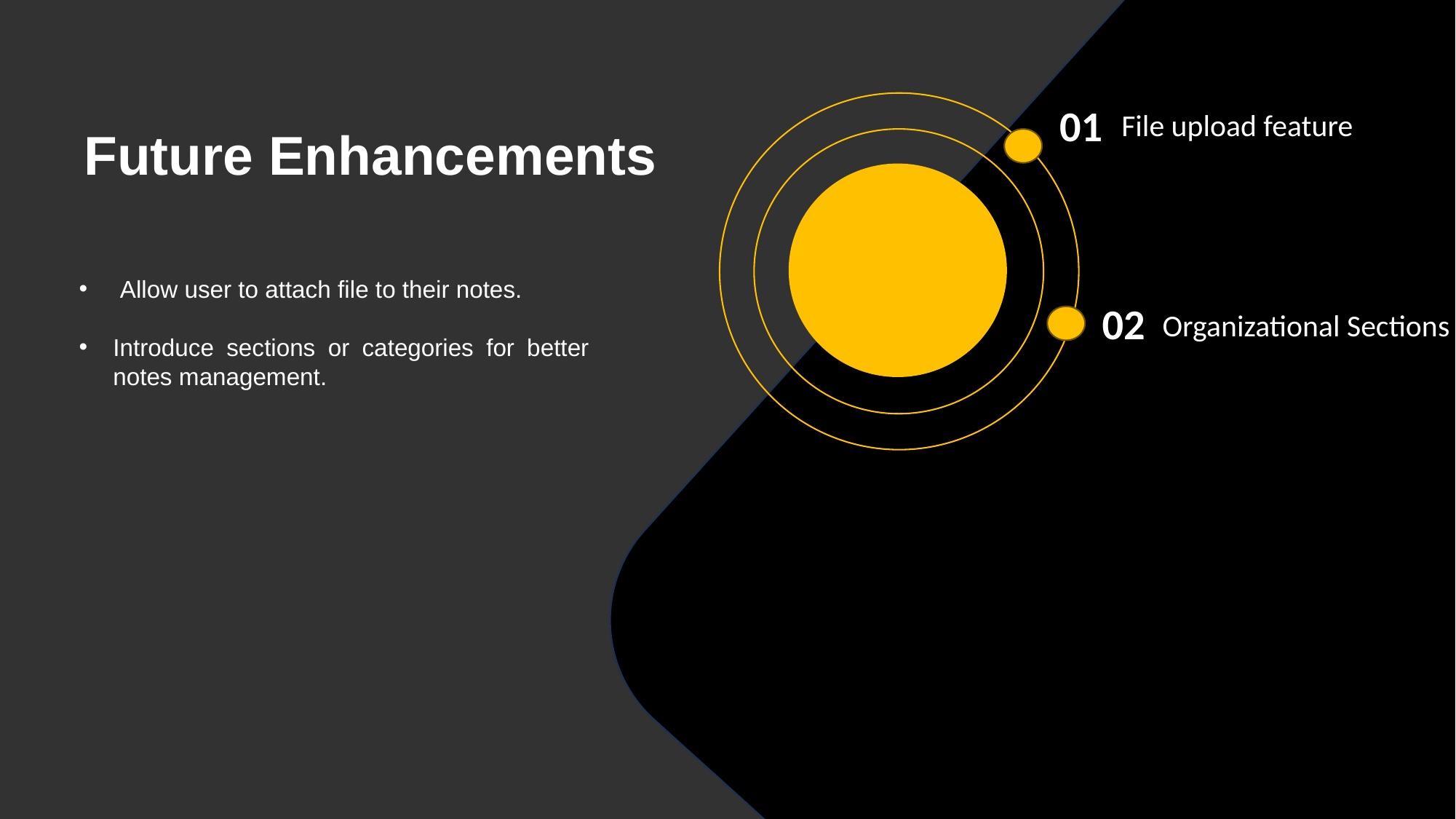

# Future Enhancements

01
File upload feature

Allow user to attach file to their notes.

Introduce sections or categories for better notes management.

02
Organizational Sections